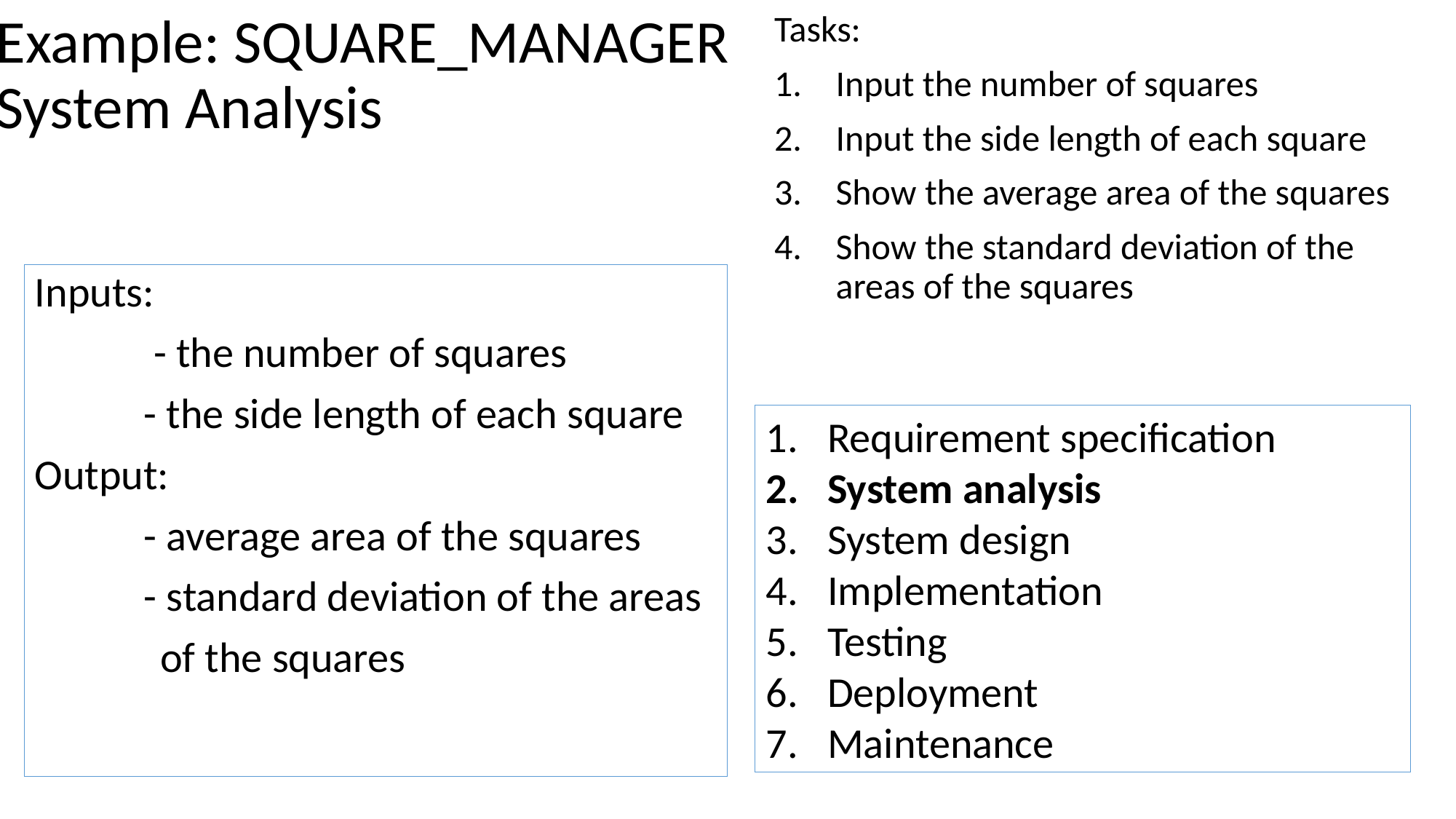

# Example: SQUARE_MANAGER System Analysis
Tasks:
Input the number of squares
Input the side length of each square
Show the average area of the squares
Show the standard deviation of the areas of the squares

Inputs:
	 - the number of squares
	- the side length of each square
Output:
	- average area of the squares
	- standard deviation of the areas
             of the squares

Requirement specification
System analysis
System design
Implementation
Testing
Deployment
Maintenance